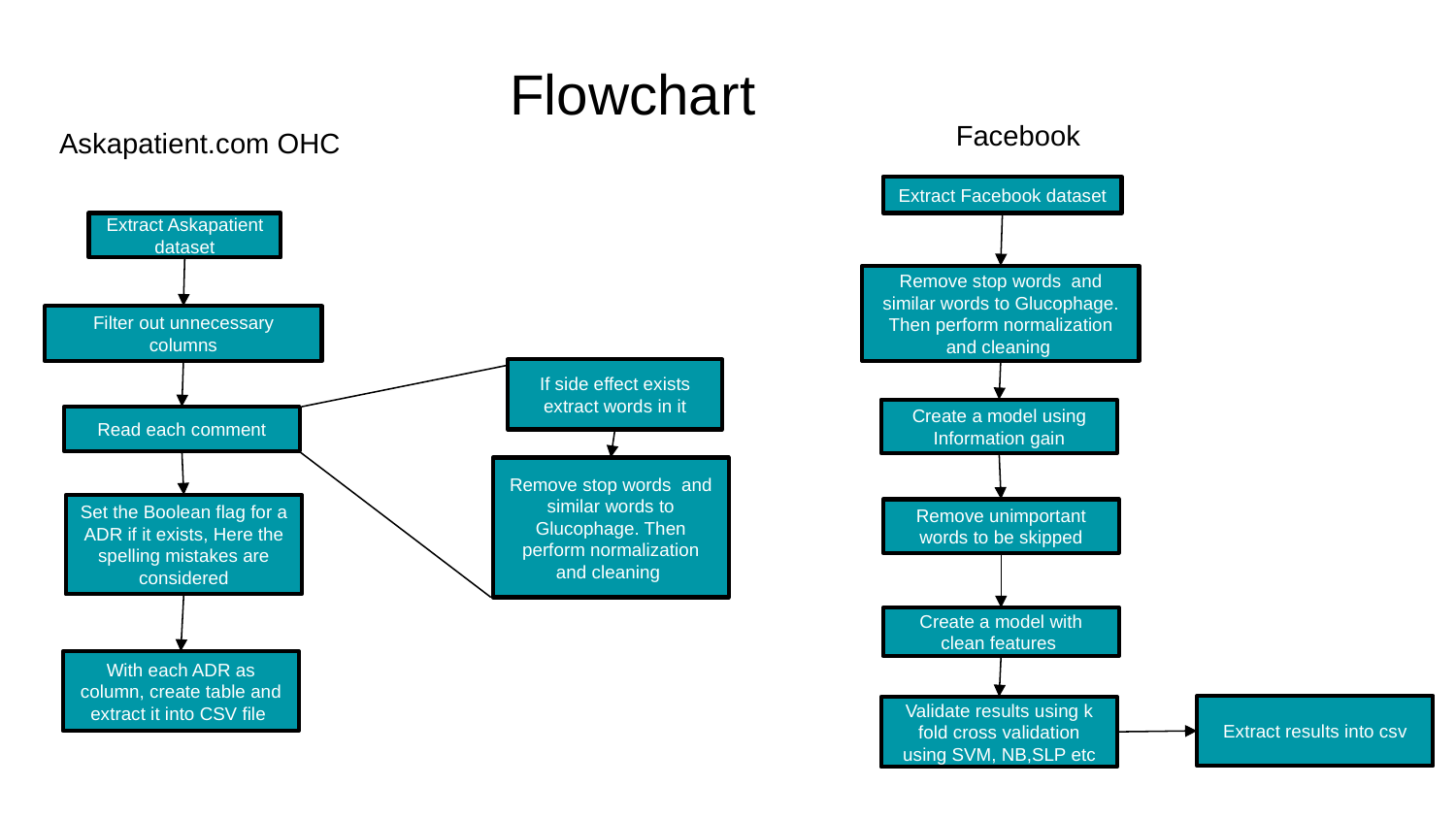

# Flowchart
Facebook
Askapatient.com OHC
Extract Facebook dataset
Extract Askapatient dataset
Remove stop words  and similar words to Glucophage. Then perform normalization and cleaning
Filter out unnecessary columns
If side effect exists extract words in it
Create a model using Information gain
Read each comment
Remove stop words  and similar words to Glucophage. Then perform normalization and cleaning
Set the Boolean flag for a ADR if it exists, Here the spelling mistakes are considered
Remove unimportant words to be skipped
Create a model with clean features
With each ADR as column, create table and extract it into CSV file
Extract results into csv
Validate results using k fold cross validation using SVM, NB,SLP etc